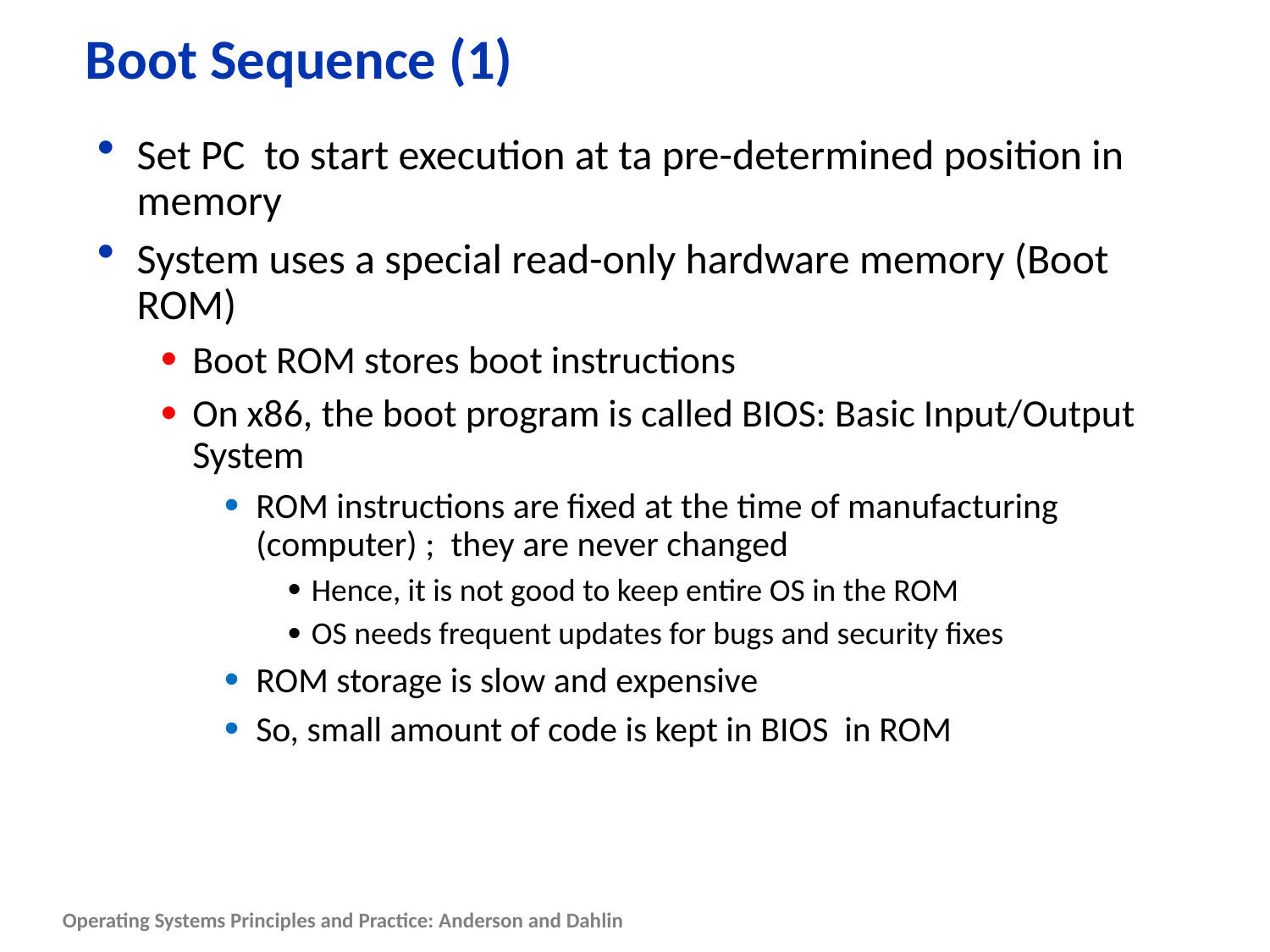

# Boot Sequence (1)
Set PC  to start execution at ta pre-determined position in memory
System uses a special read-only hardware memory (Boot ROM)
Boot ROM stores boot instructions
On x86, the boot program is called BIOS: Basic Input/Output System
ROM instructions are fixed at the time of manufacturing (computer) ;  they are never changed
Hence, it is not good to keep entire OS in the ROM
OS needs frequent updates for bugs and security fixes
ROM storage is slow and expensive
So, small amount of code is kept in BIOS  in ROM
Operating Systems Principles and Practice: Anderson and Dahlin